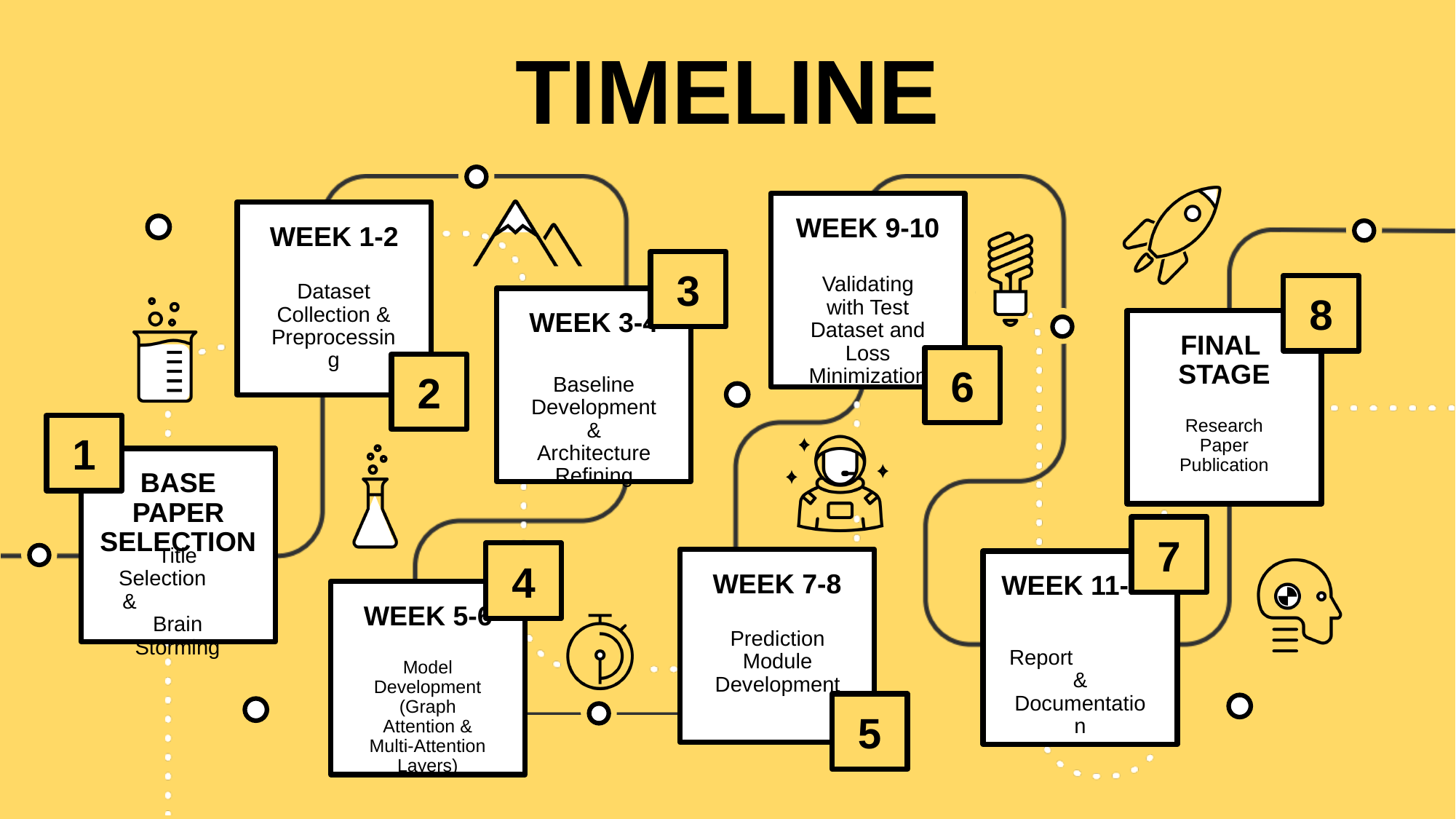

# TIMELINE
WEEK 9-10
WEEK 1-2
3
Validating with Test Dataset and Loss Minimization
Dataset Collection & Preprocessing

8
WEEK 3-4
FINAL  STAGE
6
2
Baseline Development & Architecture Refining
Research Paper Publication
1
BASE PAPER SELECTION
7
Title Selection      &                 Brain Storming
4
WEEK 7-8
WEEK 11-12
WEEK 5-6
Prediction Module Development
Report              & Documentation
Model Development (Graph Attention & Multi-Attention Layers)
5